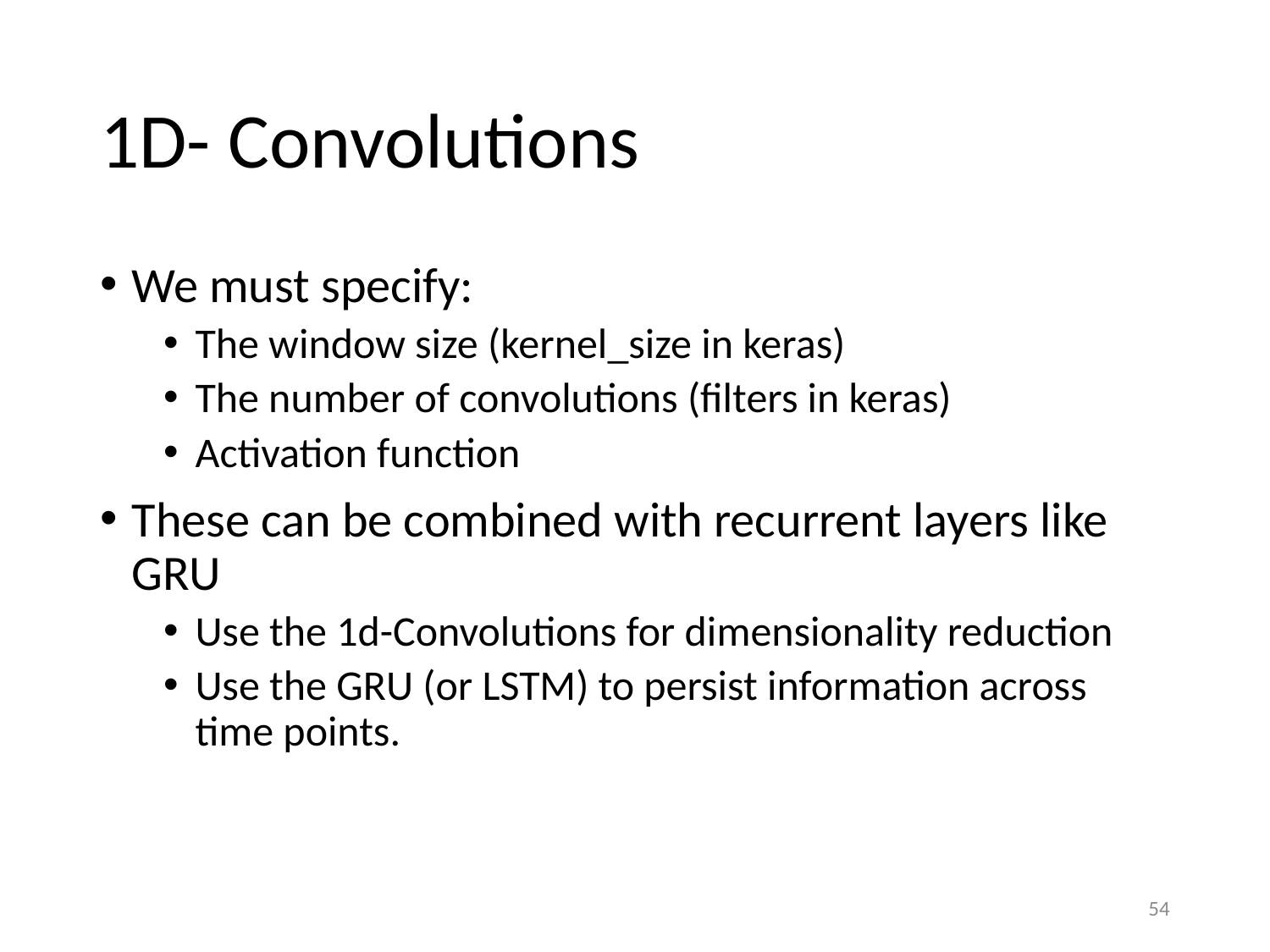

# 1D- Convolutions
We must specify:
The window size (kernel_size in keras)
The number of convolutions (filters in keras)
Activation function
These can be combined with recurrent layers like GRU
Use the 1d-Convolutions for dimensionality reduction
Use the GRU (or LSTM) to persist information across time points.
54